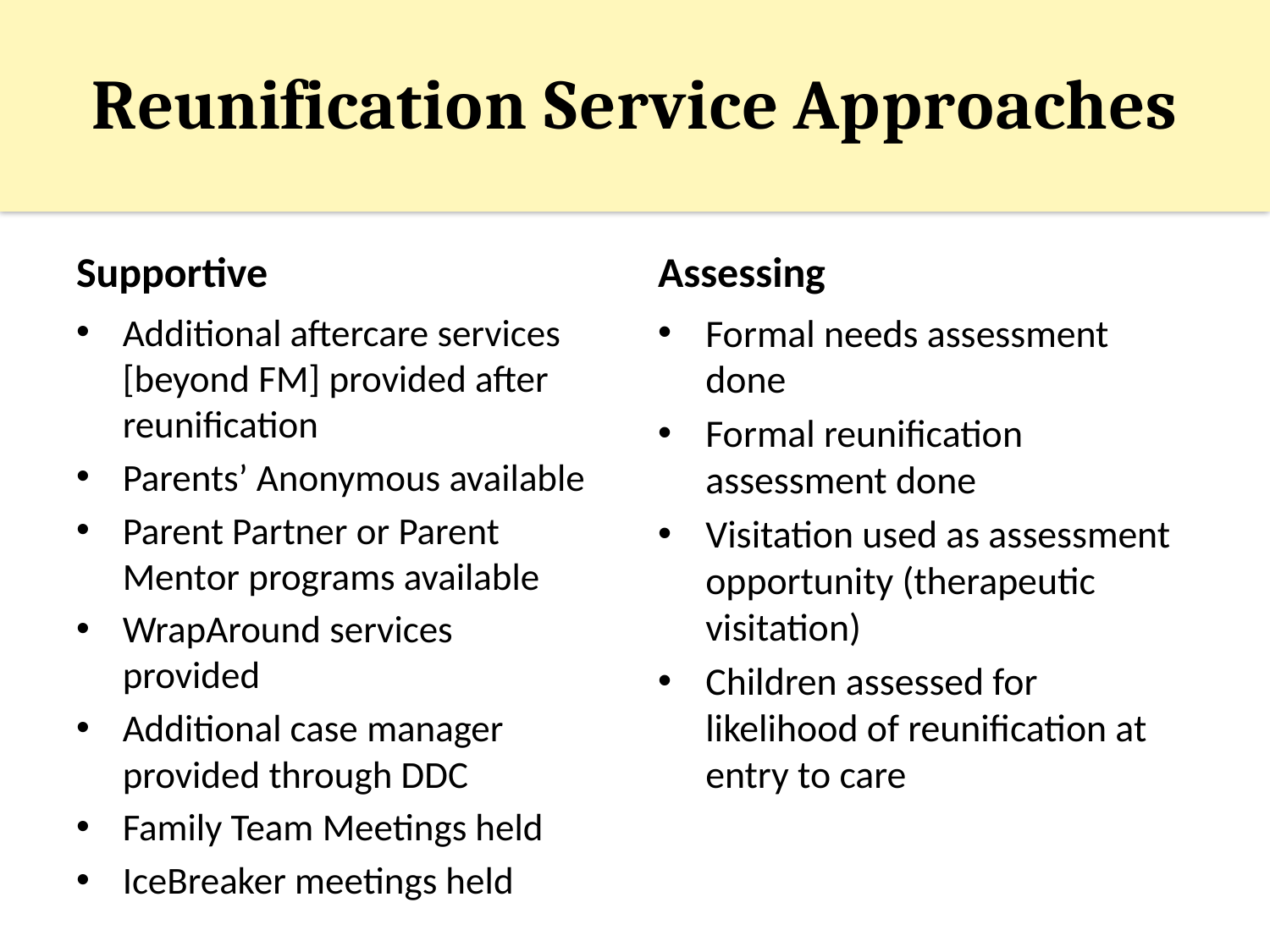

# Reunification Service Approaches
Supportive
Assessing
Additional aftercare services [beyond FM] provided after reunification
Parents’ Anonymous available
Parent Partner or Parent Mentor programs available
WrapAround services provided
Additional case manager provided through DDC
Family Team Meetings held
IceBreaker meetings held

Formal needs assessment done
Formal reunification assessment done
Visitation used as assessment opportunity (therapeutic visitation)
Children assessed for likelihood of reunification at entry to care